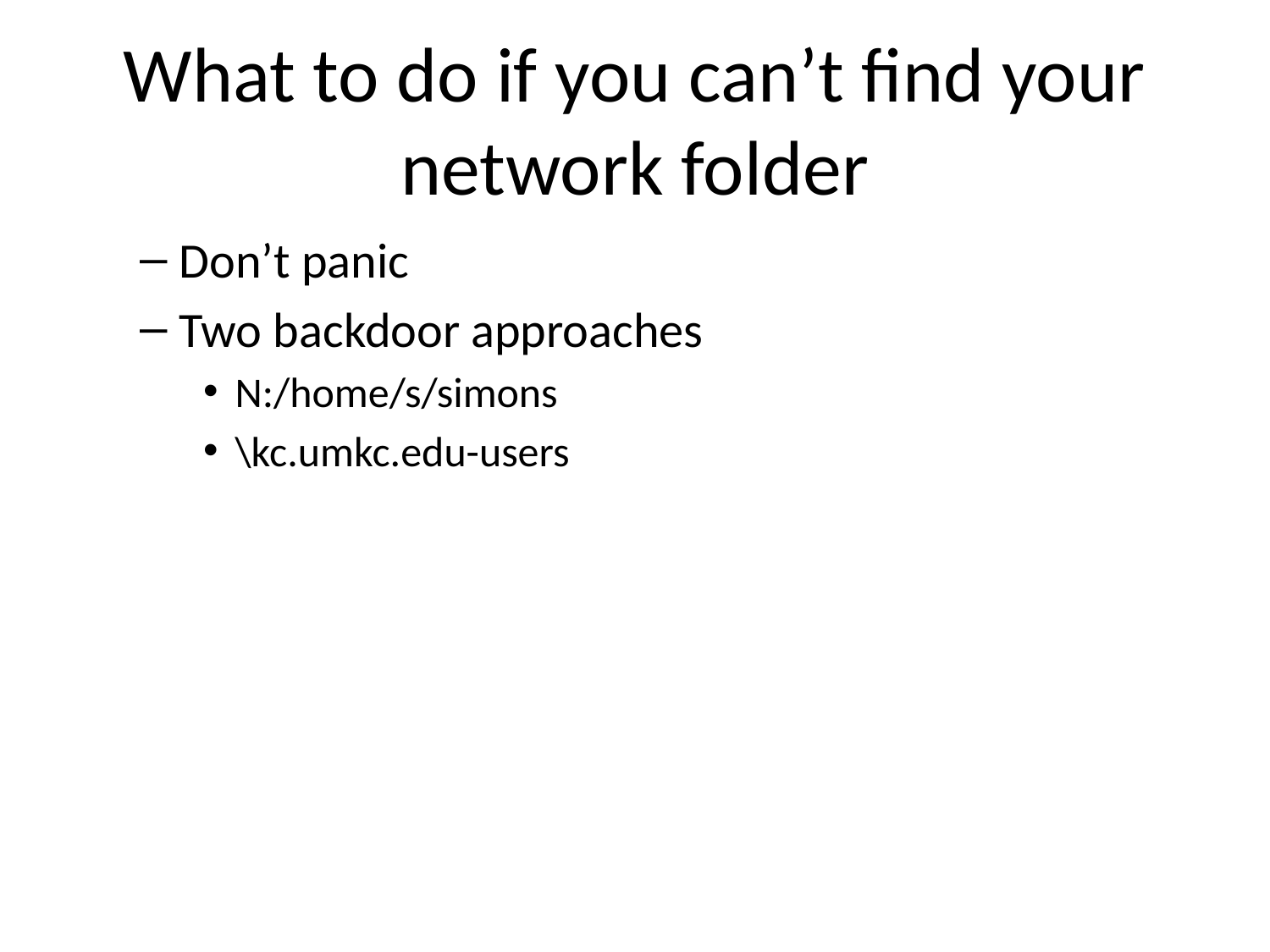

# What to do if you can’t find your network folder
Don’t panic
Two backdoor approaches
N:/home/s/simons
\kc.umkc.edu-users